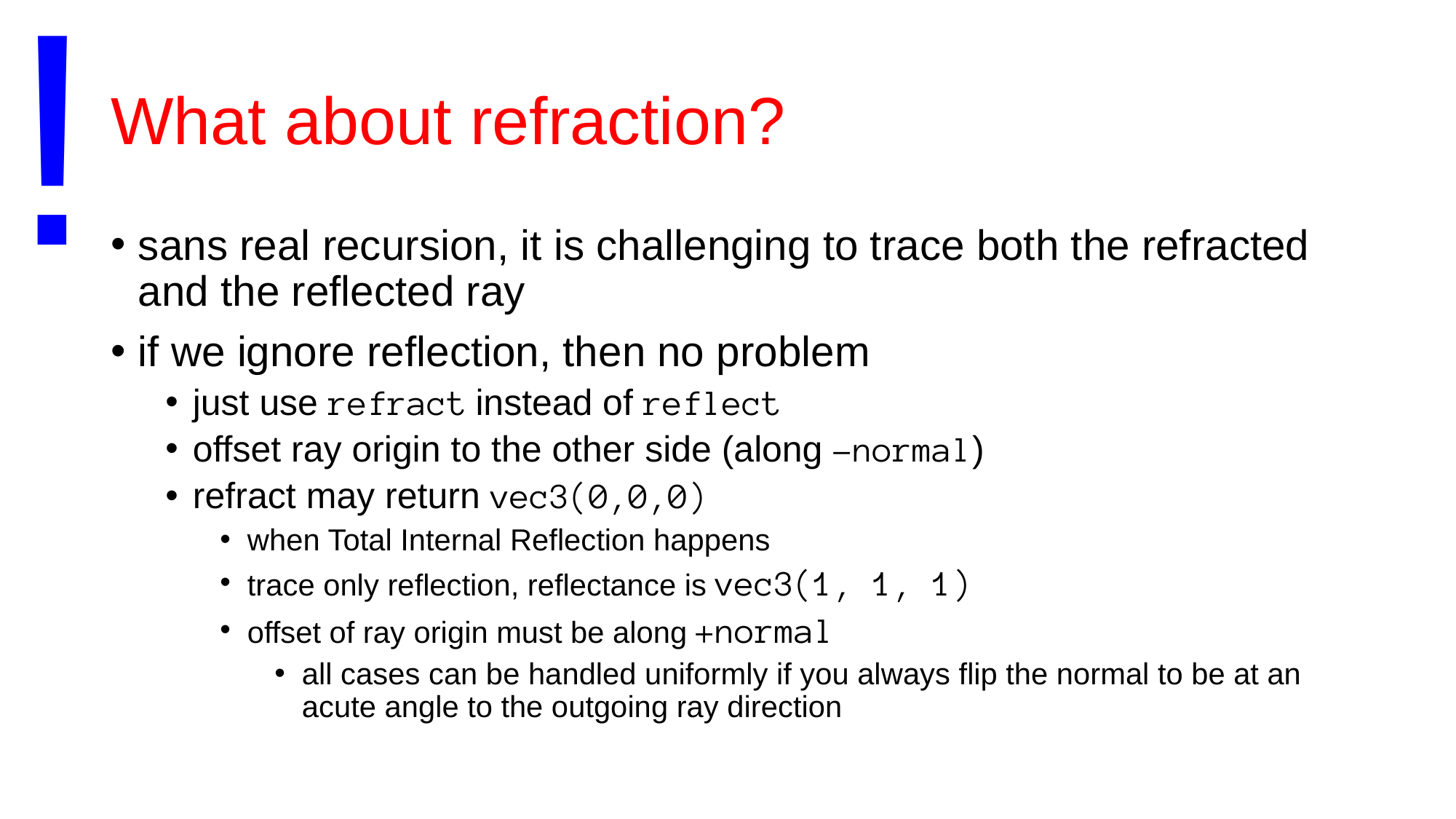

!
# What about refraction?
sans real recursion, it is challenging to trace both the refracted and the reflected ray
if we ignore reflection, then no problem
just use refract instead of reflect
offset ray origin to the other side (along -normal)
refract may return vec3(0,0,0)
when Total Internal Reflection happens
trace only reflection, reflectance is vec3(1, 1, 1)
offset of ray origin must be along +normal
all cases can be handled uniformly if you always flip the normal to be at an acute angle to the outgoing ray direction